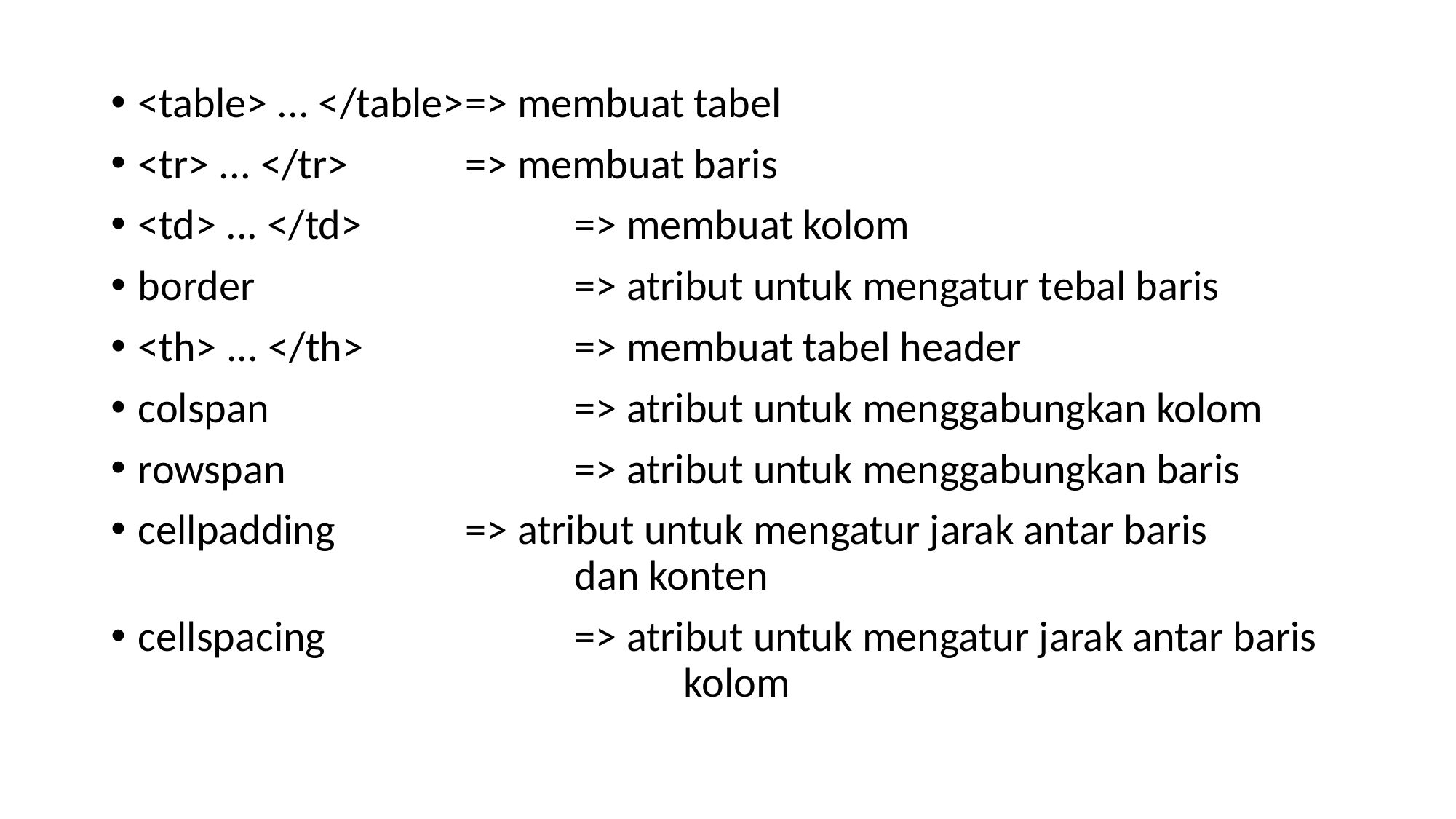

<table> ... </table>	=> membuat tabel
<tr> ... </tr>		=> membuat baris
<td> ... </td>		=> membuat kolom
border			=> atribut untuk mengatur tebal baris
<th> ... </th>		=> membuat tabel header
colspan			=> atribut untuk menggabungkan kolom
rowspan			=> atribut untuk menggabungkan baris
cellpadding		=> atribut untuk mengatur jarak antar baris 						dan konten
cellspacing			=> atribut untuk mengatur jarak antar baris 						kolom